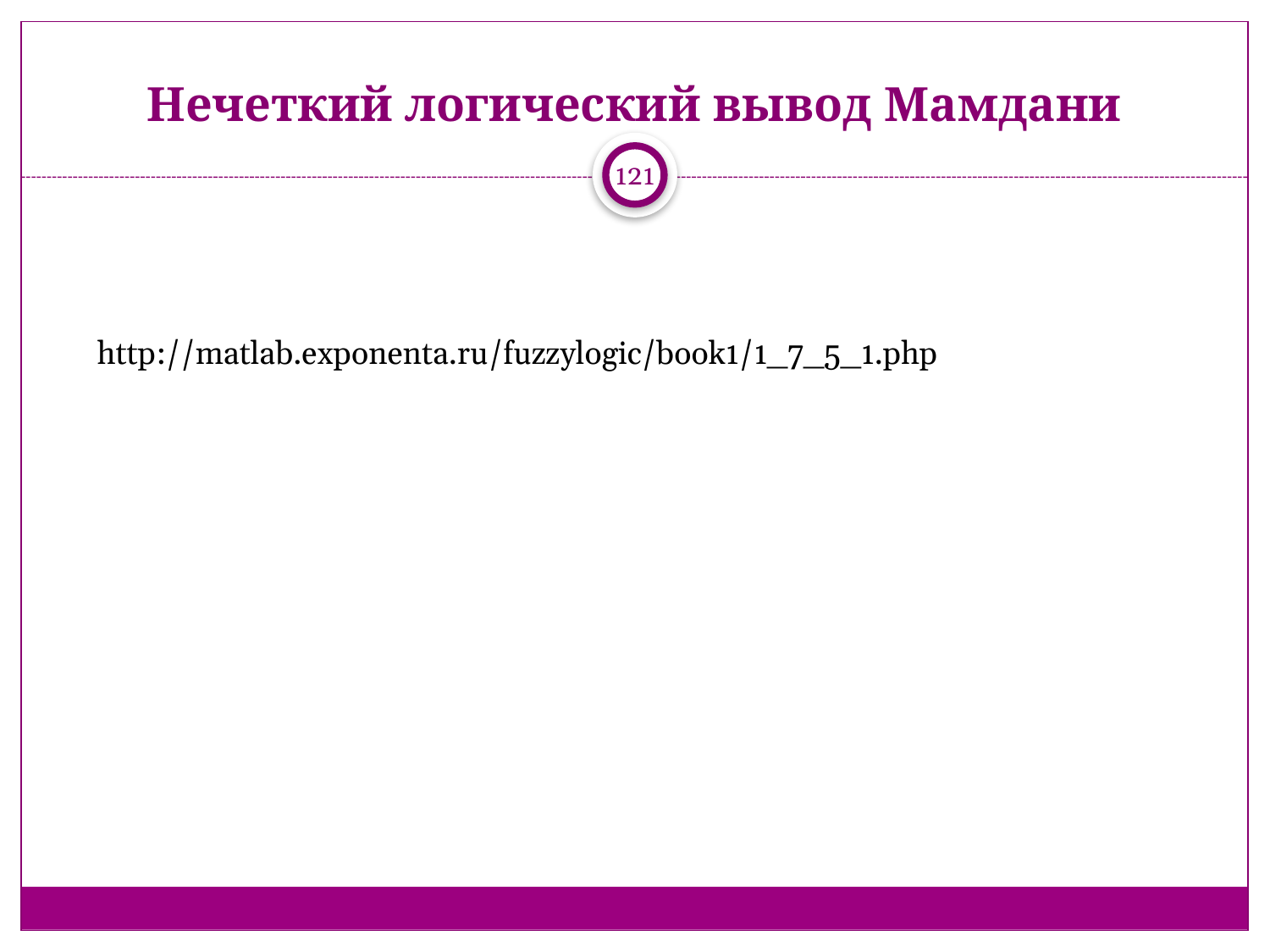

# Нечеткий логический вывод Мамдани
121
http://matlab.exponenta.ru/fuzzylogic/book1/1_7_5_1.php